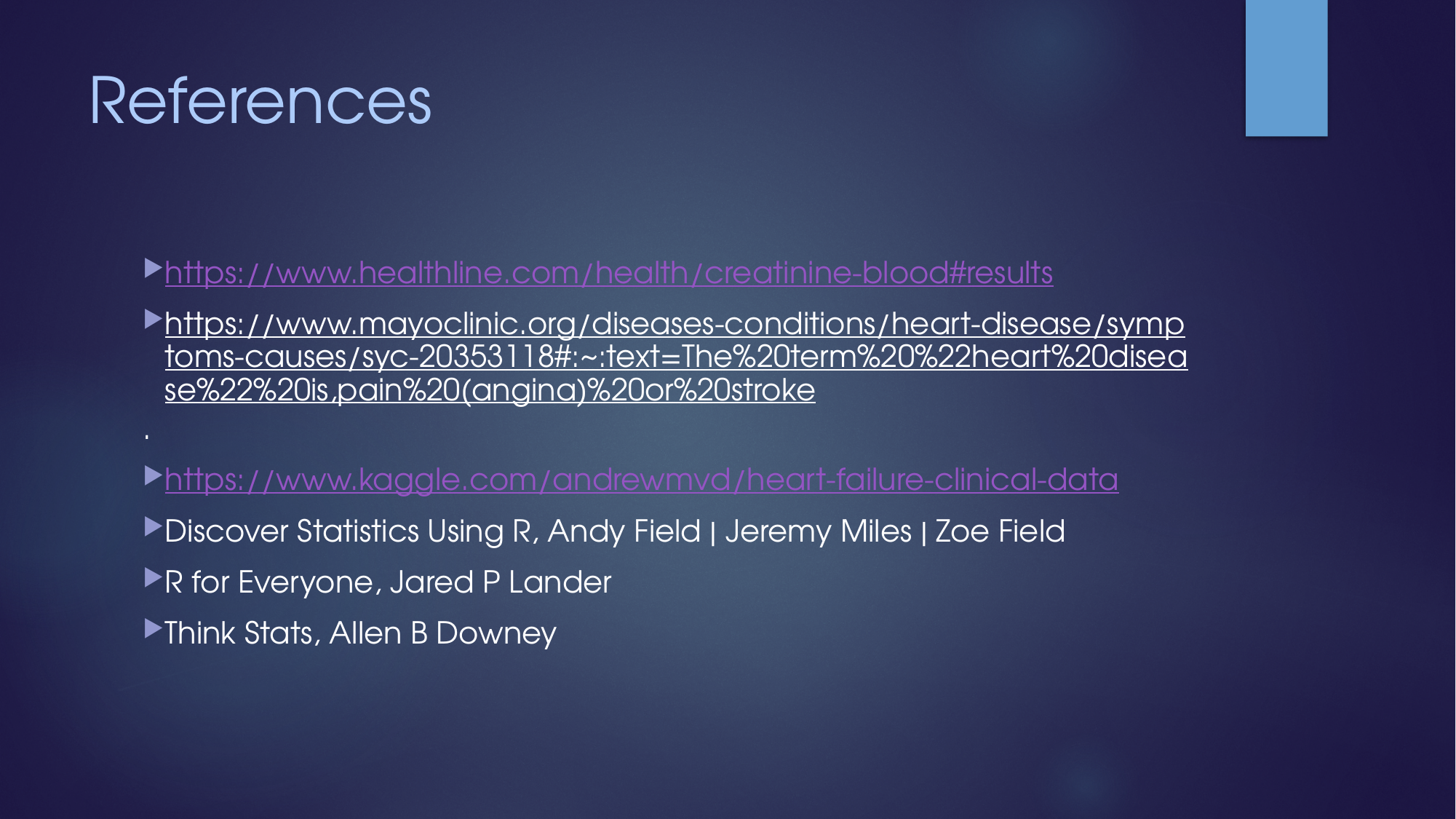

# References
https://www.healthline.com/health/creatinine-blood#results
https://www.mayoclinic.org/diseases-conditions/heart-disease/symptoms-causes/syc-20353118#:~:text=The%20term%20%22heart%20disease%22%20is,pain%20(angina)%20or%20stroke.
https://www.kaggle.com/andrewmvd/heart-failure-clinical-data
Discover Statistics Using R, Andy Field | Jeremy Miles | Zoe Field
R for Everyone, Jared P Lander
Think Stats, Allen B Downey